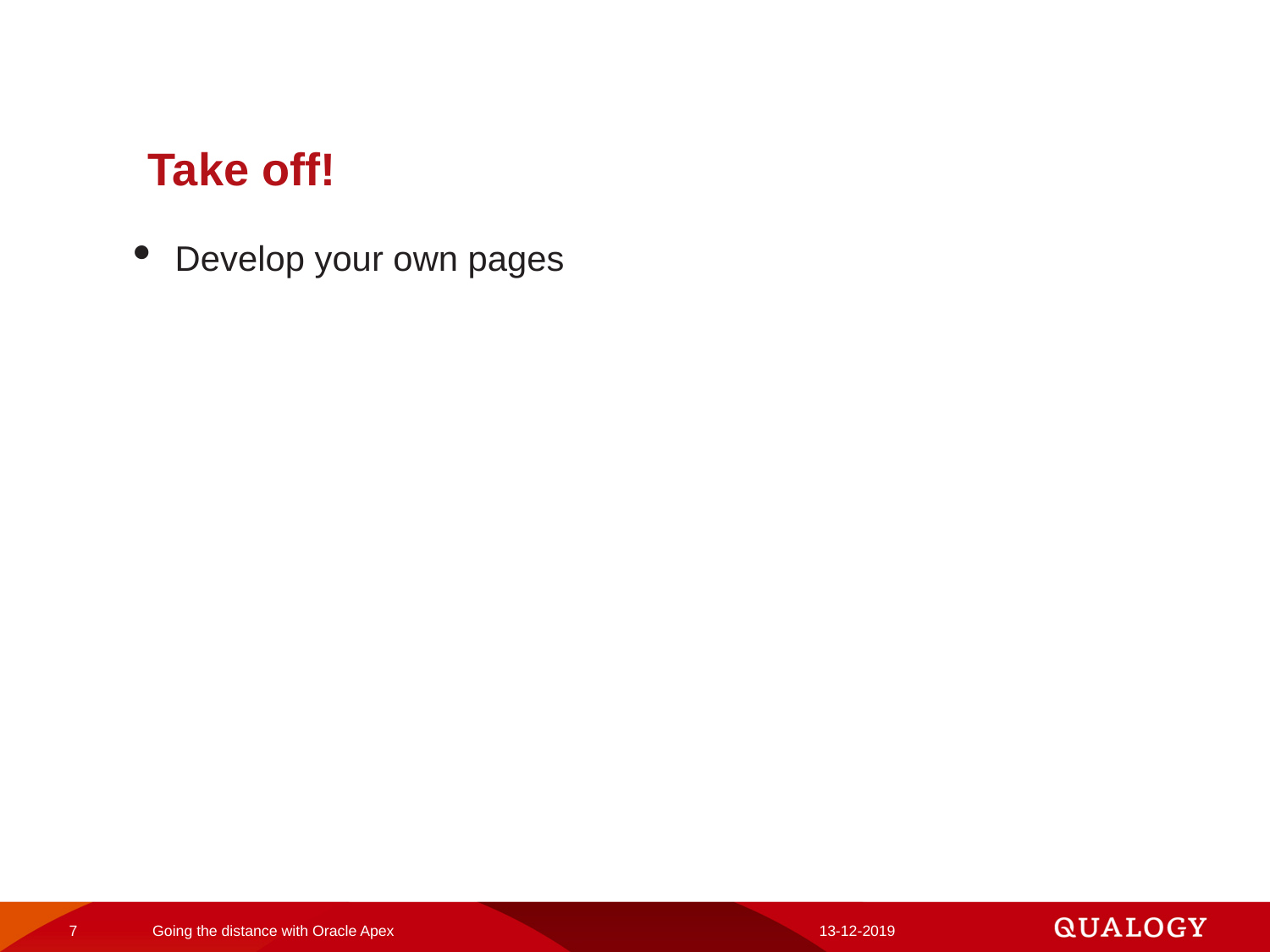

# Take off!
Develop your own pages

7
Going the distance with Oracle Apex
13-12-2019